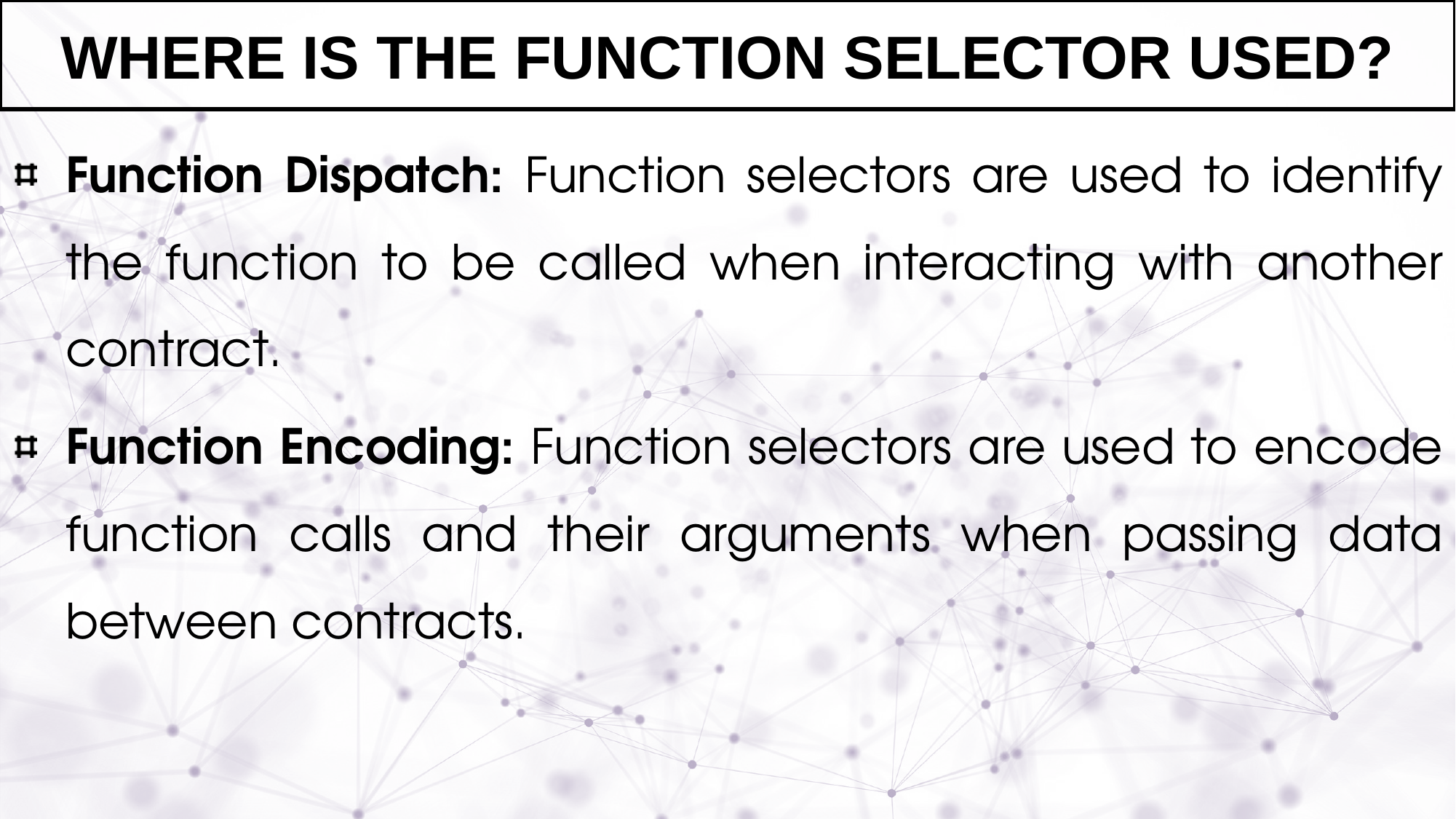

# Where is the Function Selector Used?
Function Dispatch: Function selectors are used to identify the function to be called when interacting with another contract.
Function Encoding: Function selectors are used to encode function calls and their arguments when passing data between contracts.